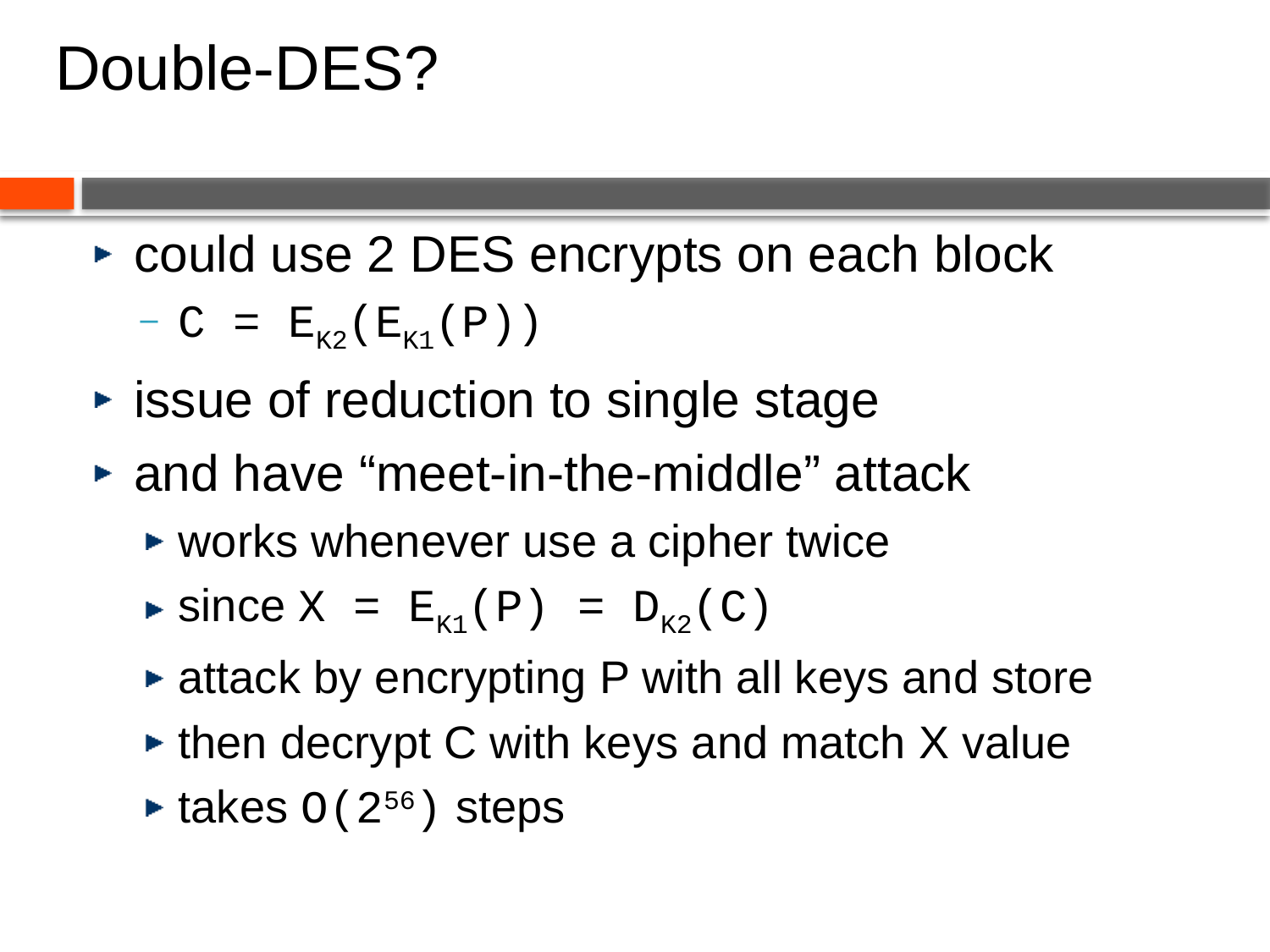

# Double-DES?
could use 2 DES encrypts on each block
C = EK2(EK1(P))
issue of reduction to single stage
and have “meet-in-the-middle” attack
works whenever use a cipher twice
since X = EK1(P) = DK2(C)
attack by encrypting P with all keys and store
then decrypt C with keys and match X value
takes O(256) steps